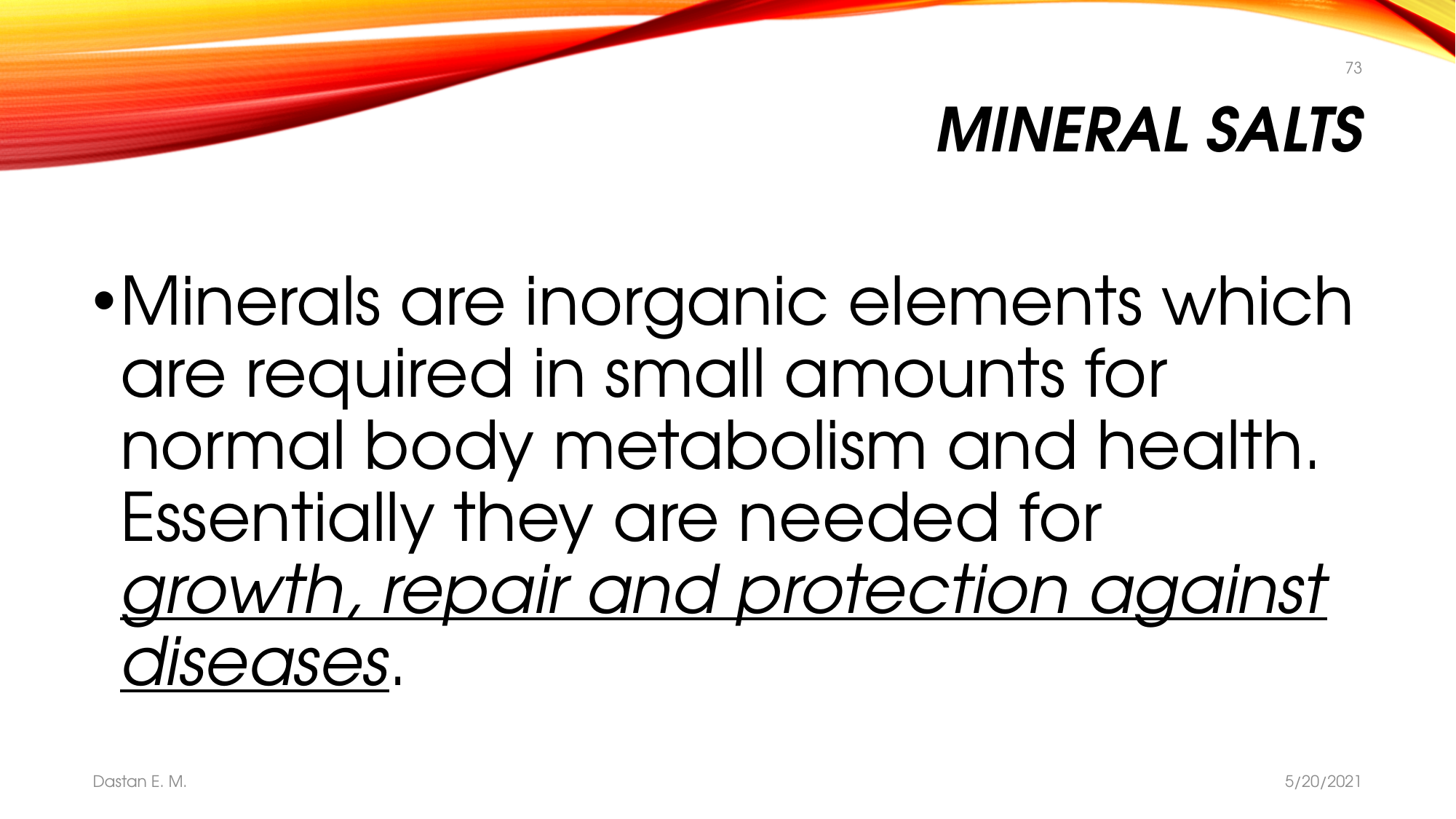

73
# MINERAL SALTS
Minerals are inorganic elements which are required in small amounts for normal body metabolism and health. Essentially they are needed for growth, repair and protection against diseases.
Dastan E. M.
5/20/2021